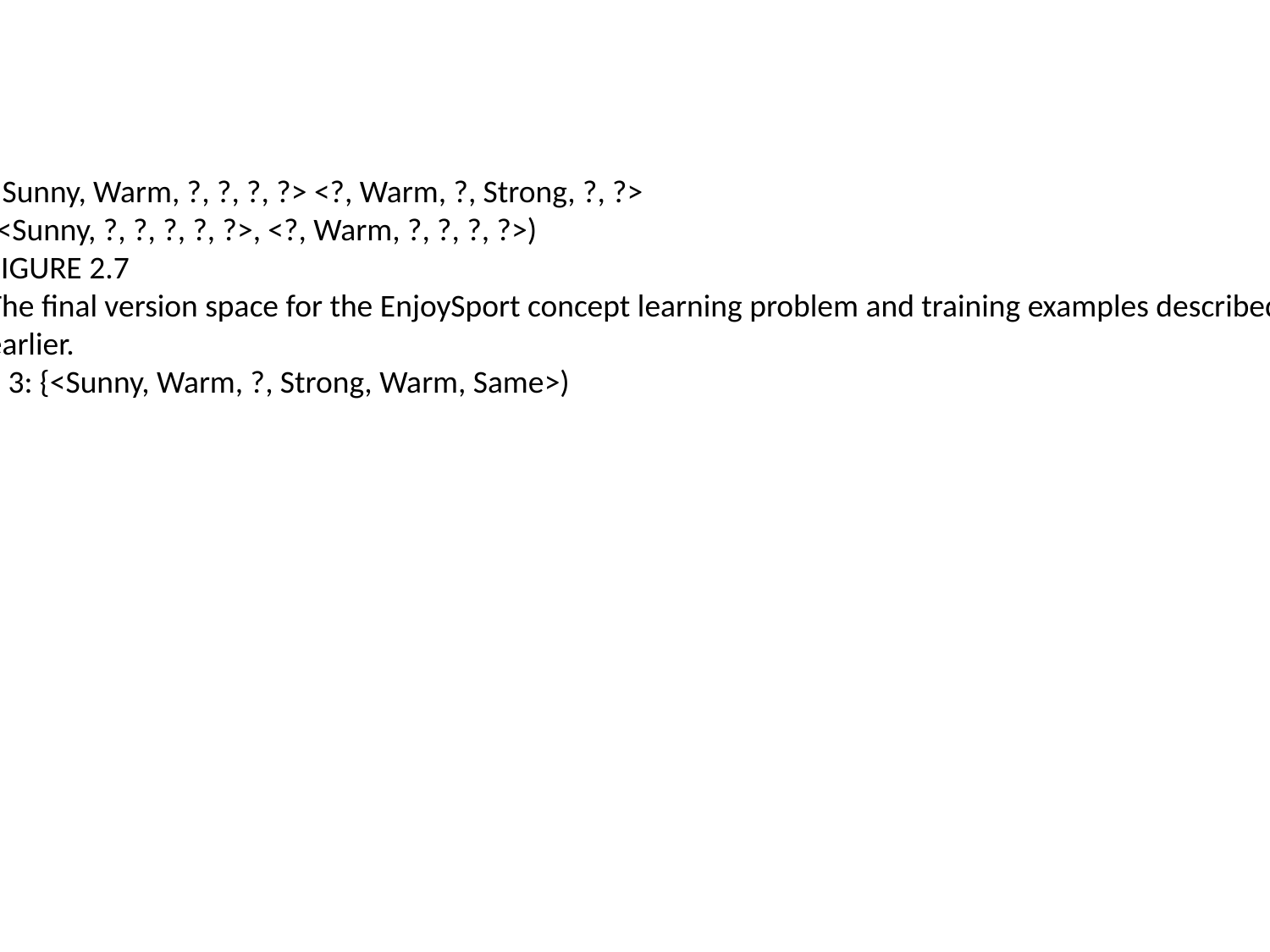

#

<Sunny, Warm, ?, ?, ?, ?> <?, Warm, ?, Strong, ?, ?>
{<Sunny, ?, ?, ?, ?, ?>, <?, Warm, ?, ?, ?, ?>)
FIGURE 2.7
The final version space for the EnjoySport concept learning problem and training examples described
earlier.
S 3: {<Sunny, Warm, ?, Strong, Warm, Same>)